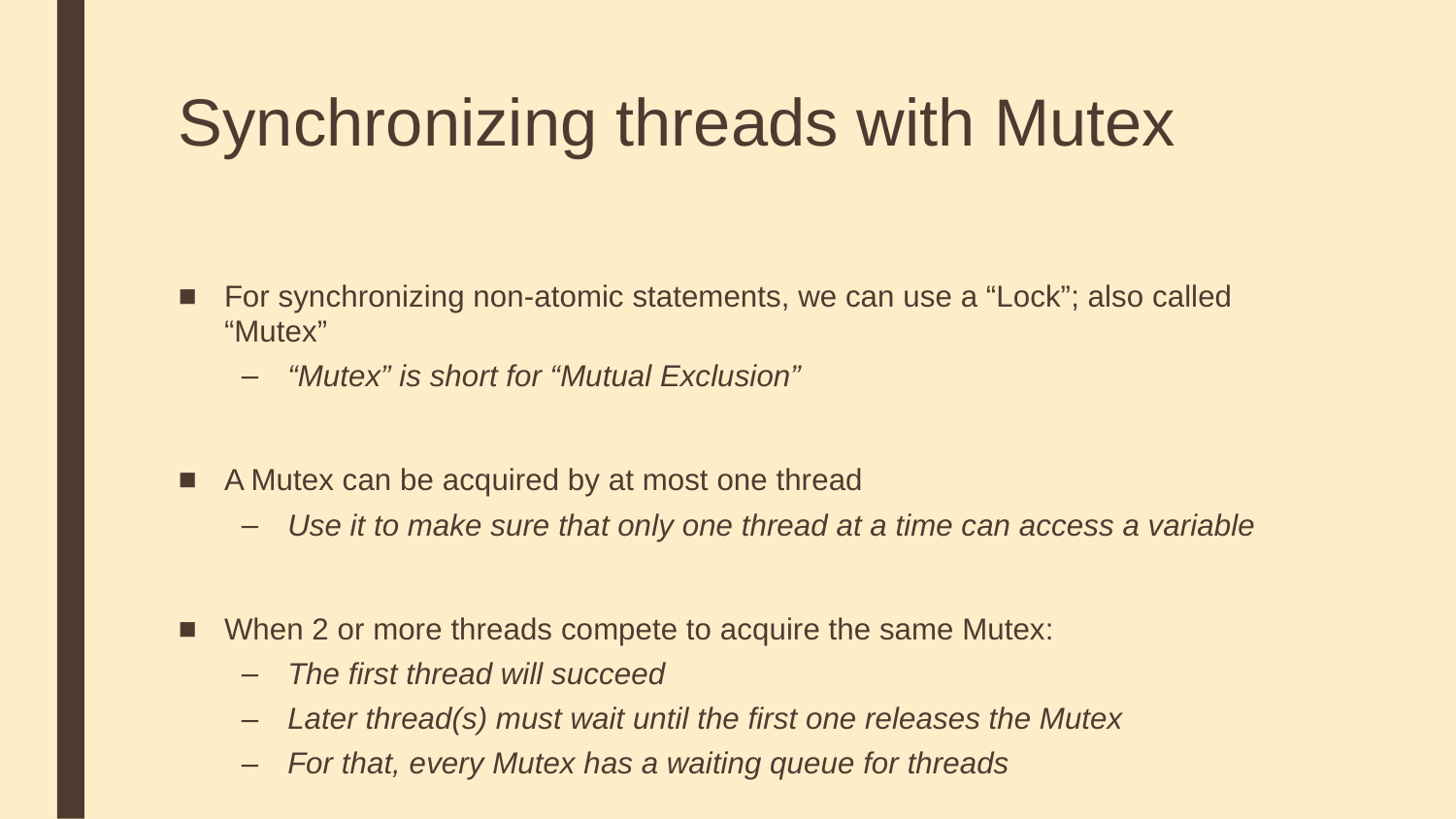

# Synchronizing threads with Mutex
For synchronizing non-atomic statements, we can use a “Lock”; also called “Mutex”
“Mutex” is short for “Mutual Exclusion”

A Mutex can be acquired by at most one thread
Use it to make sure that only one thread at a time can access a variable

When 2 or more threads compete to acquire the same Mutex:
The first thread will succeed
Later thread(s) must wait until the first one releases the Mutex
For that, every Mutex has a waiting queue for threads